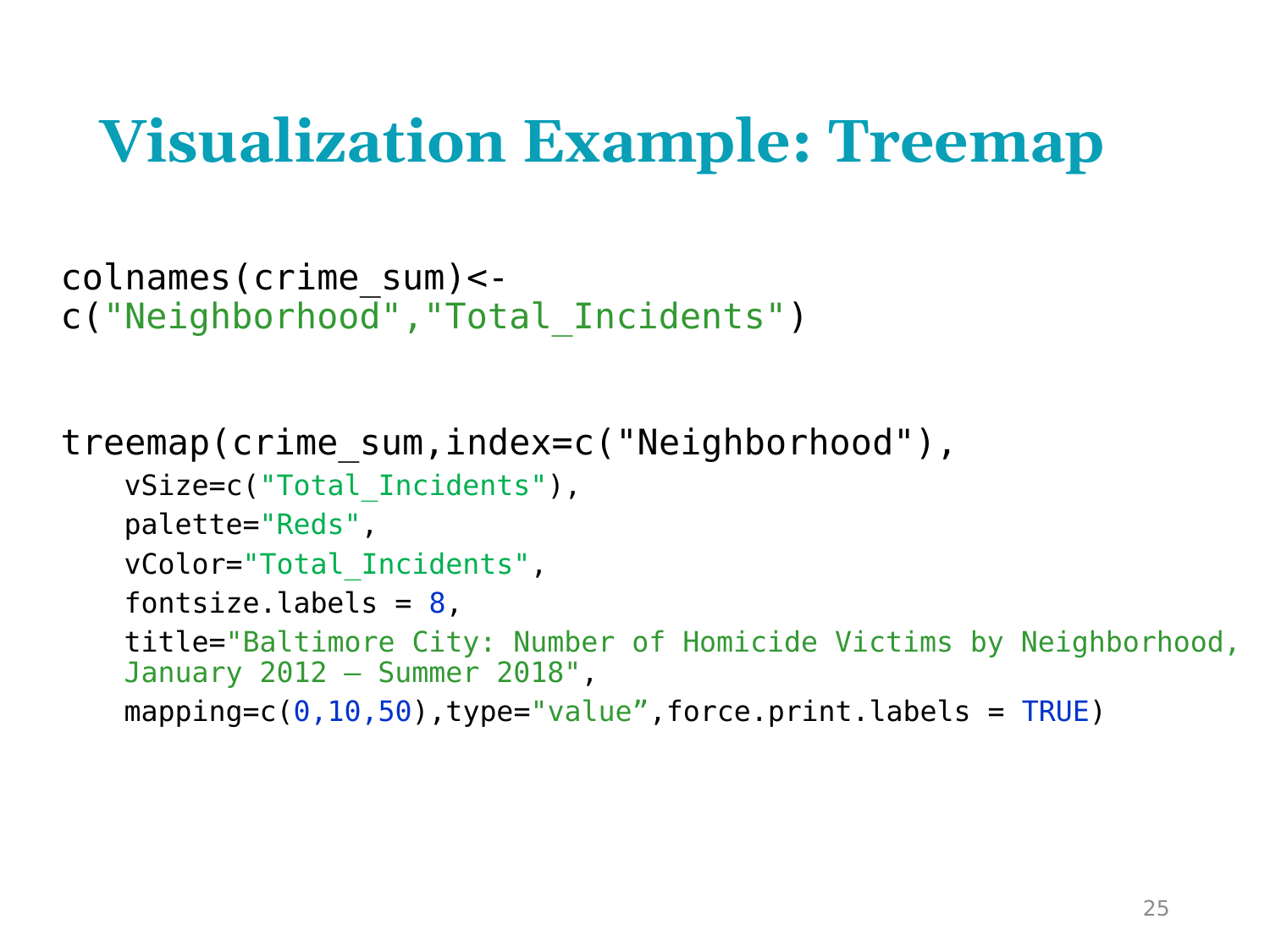

# Visualization Example: Treemap
colnames(crime_sum)<-c("Neighborhood","Total_Incidents")

treemap(crime_sum,index=c("Neighborhood"),
vSize=c("Total_Incidents"),
palette="Reds",
vColor="Total_Incidents",
fontsize.labels = 8,
title="Baltimore City: Number of Homicide Victims by Neighborhood, January 2012 – Summer 2018",
mapping=c(0,10,50),type="value”,force.print.labels = TRUE)

25